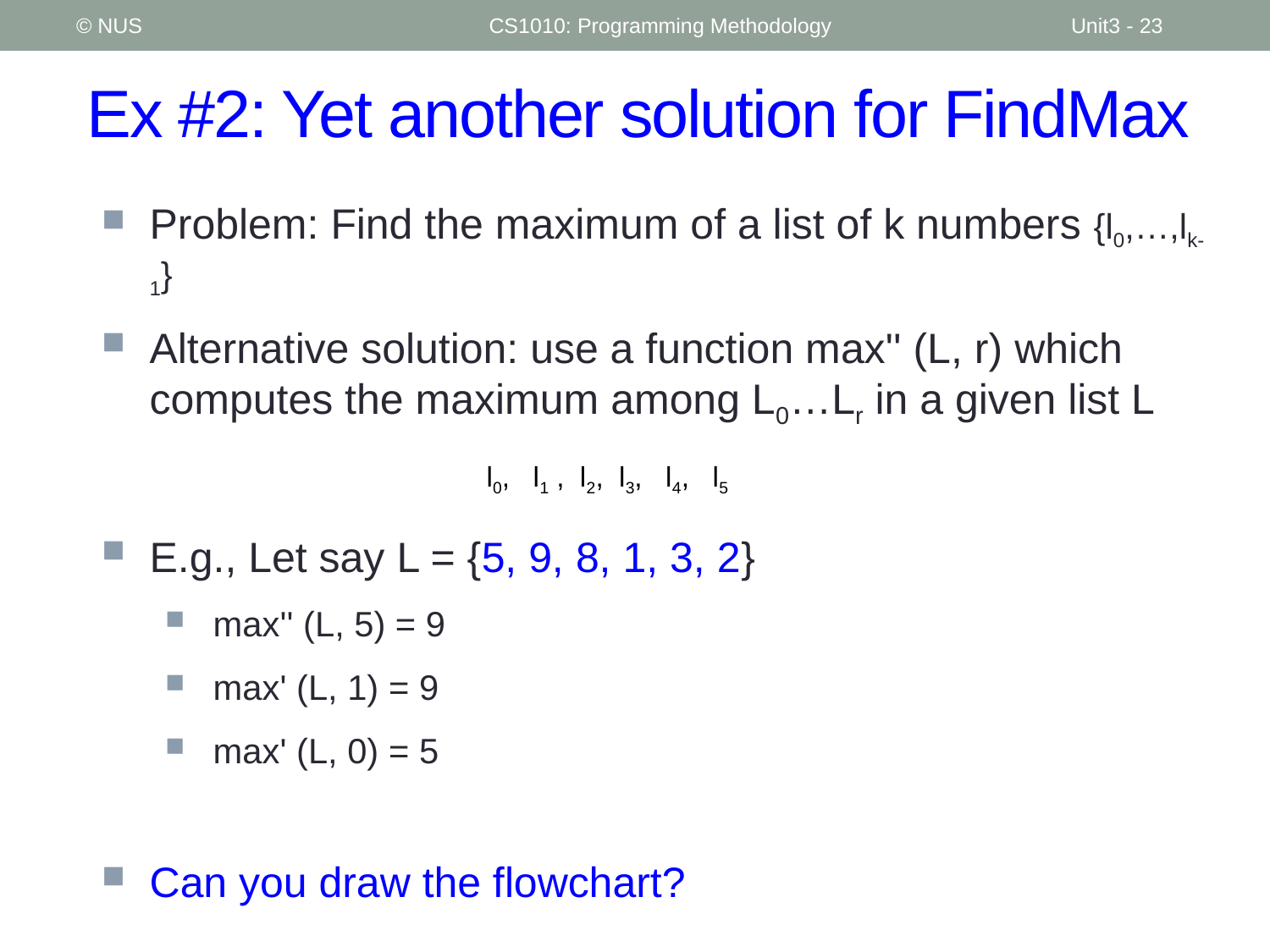

© NUS
CS1010: Programming Methodology
Unit3 - 23
# Ex #2: Yet another solution for FindMax
Problem: Find the maximum of a list of k numbers {l0,…,lk-1}
Alternative solution: use a function max'' (L, r) which computes the maximum among L0…Lr in a given list L

E.g., Let say L = {5, 9, 8, 1, 3, 2}
max'' (L, 5) = 9
max' (L, 1) = 9
max' (L, 0) = 5

Can you draw the flowchart?

l0,   l1 ,  l2,  l3,   l4,   l5